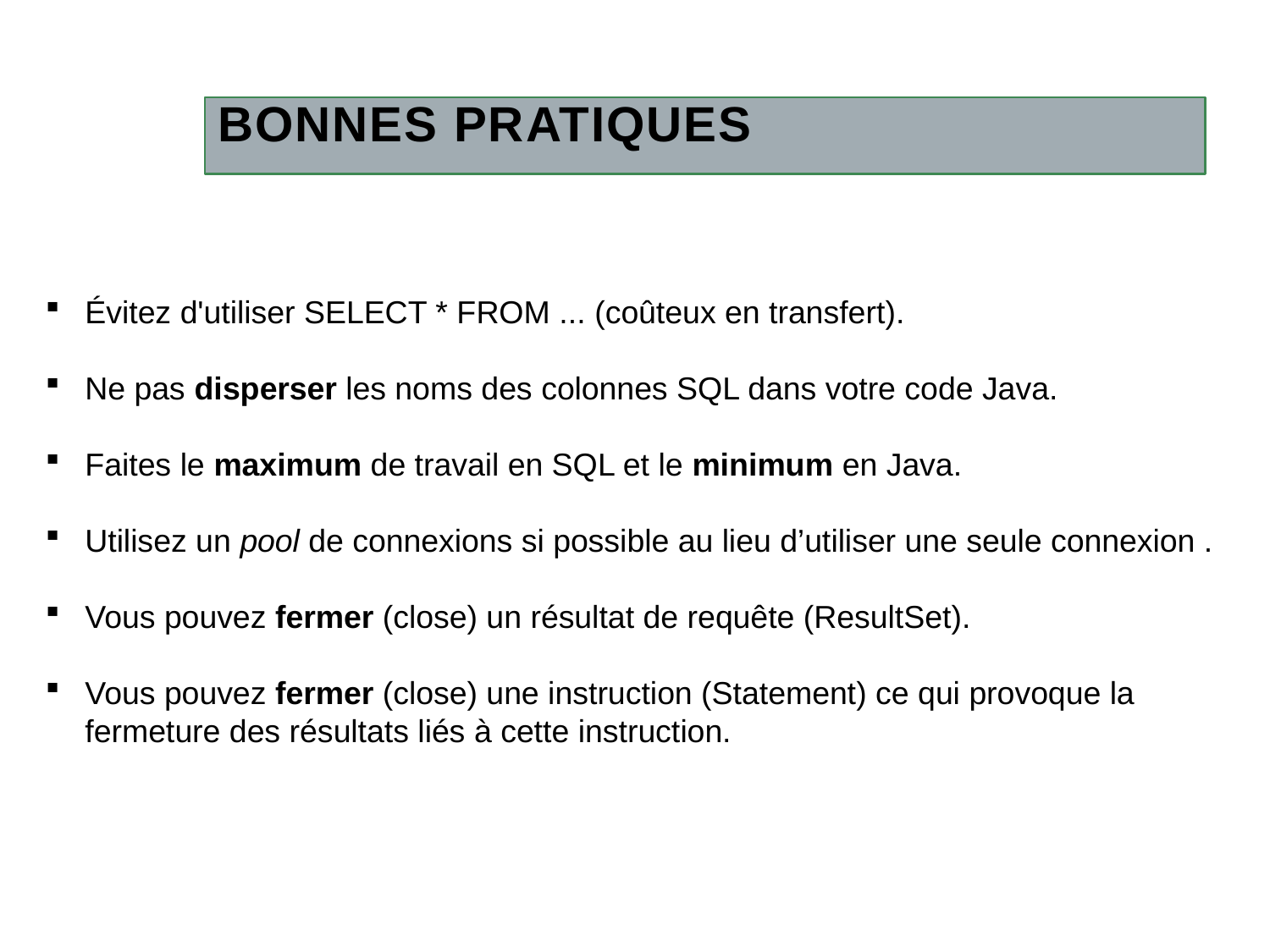

# Bonnes Pratiques
Évitez d'utiliser SELECT * FROM ... (coûteux en transfert).

Ne pas disperser les noms des colonnes SQL dans votre code Java.

Faites le maximum de travail en SQL et le minimum en Java.

Utilisez un pool de connexions si possible au lieu d’utiliser une seule connexion .

Vous pouvez fermer (close) un résultat de requête (ResultSet).

Vous pouvez fermer (close) une instruction (Statement) ce qui provoque la fermeture des résultats liés à cette instruction.

20